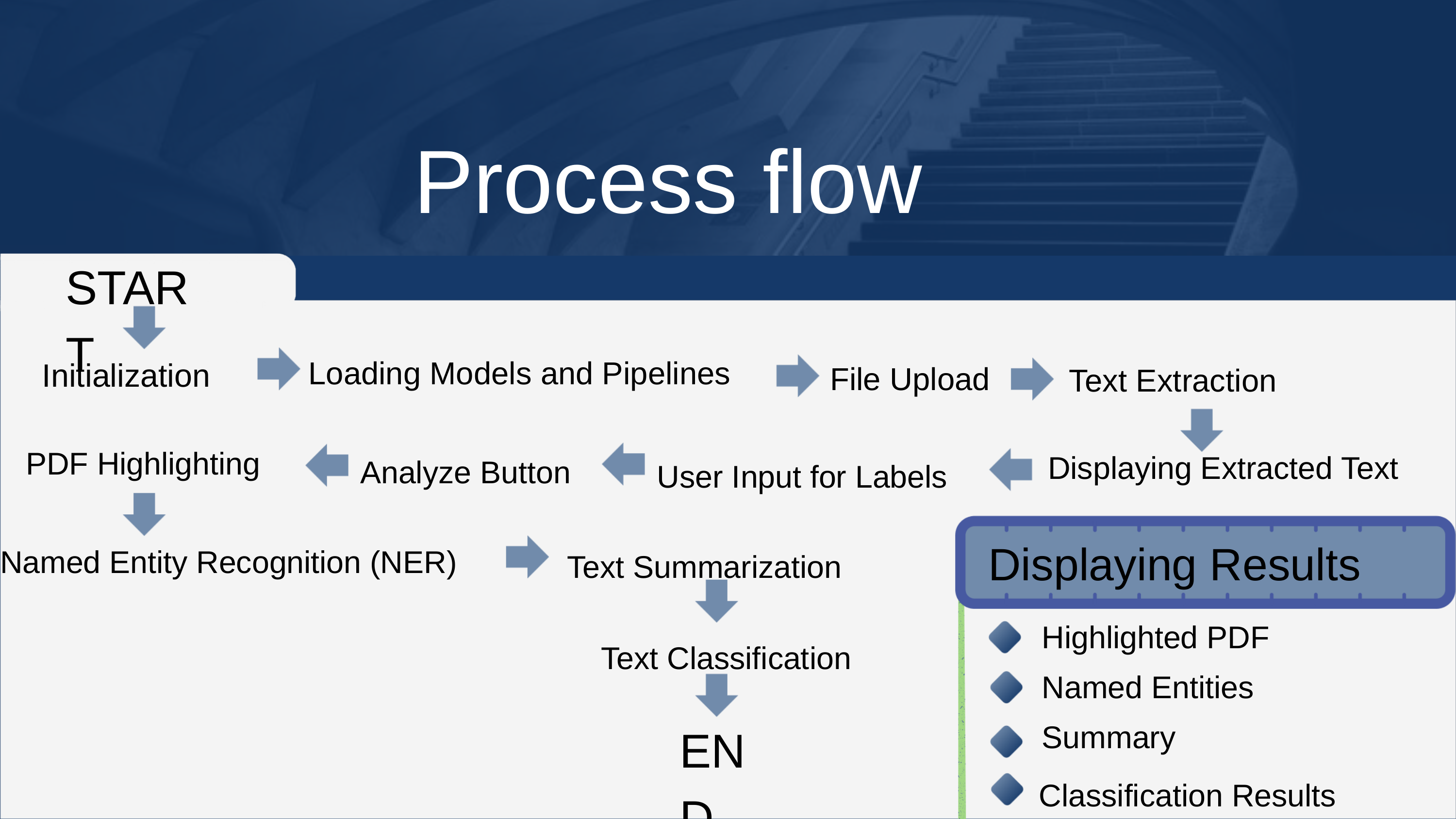

Process flow
START

Loading Models and Pipelines
Initialization
File Upload
Text Extraction
Analyze Button
User Input for Labels
PDF Highlighting
Displaying Extracted Text
Text Summarization
Displaying Results
Named Entity Recognition (NER)
Text Classification
Highlighted PDF Named Entities Summary
END
Classification Results